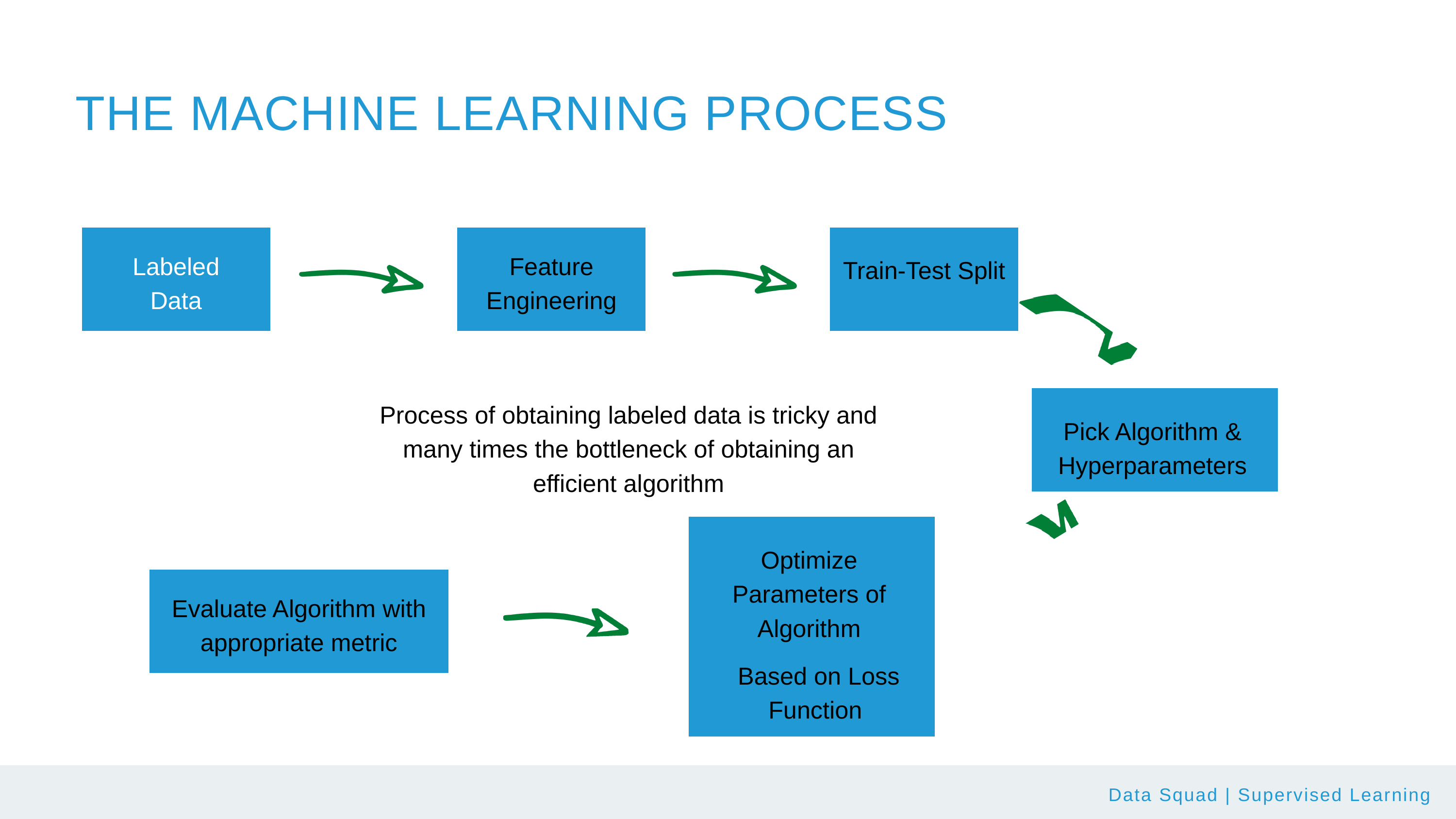

THE MACHINE LEARNING PROCESS

Labeled Data

Feature Engineering

Train-Test Split

Pick Algorithm & Hyperparameters
Process of obtaining labeled data is tricky and many times the bottleneck of obtaining an efficient algorithm

Optimize Parameters of Algorithm
Based on Loss Function

Evaluate Algorithm with appropriate metric

Data Squad | Supervised Learning